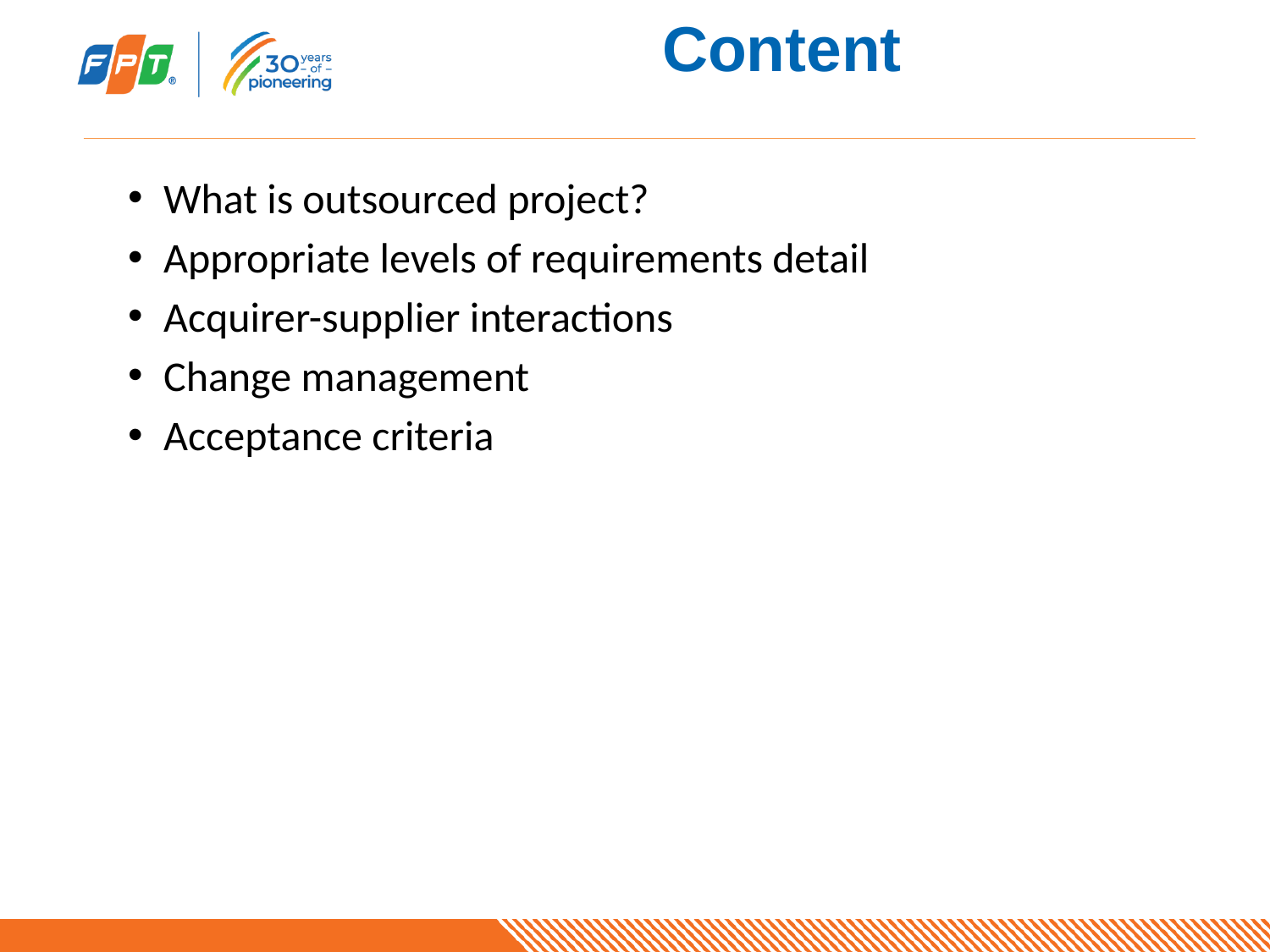

# Content
What is outsourced project?
Appropriate levels of requirements detail
Acquirer-supplier interactions
Change management
Acceptance criteria